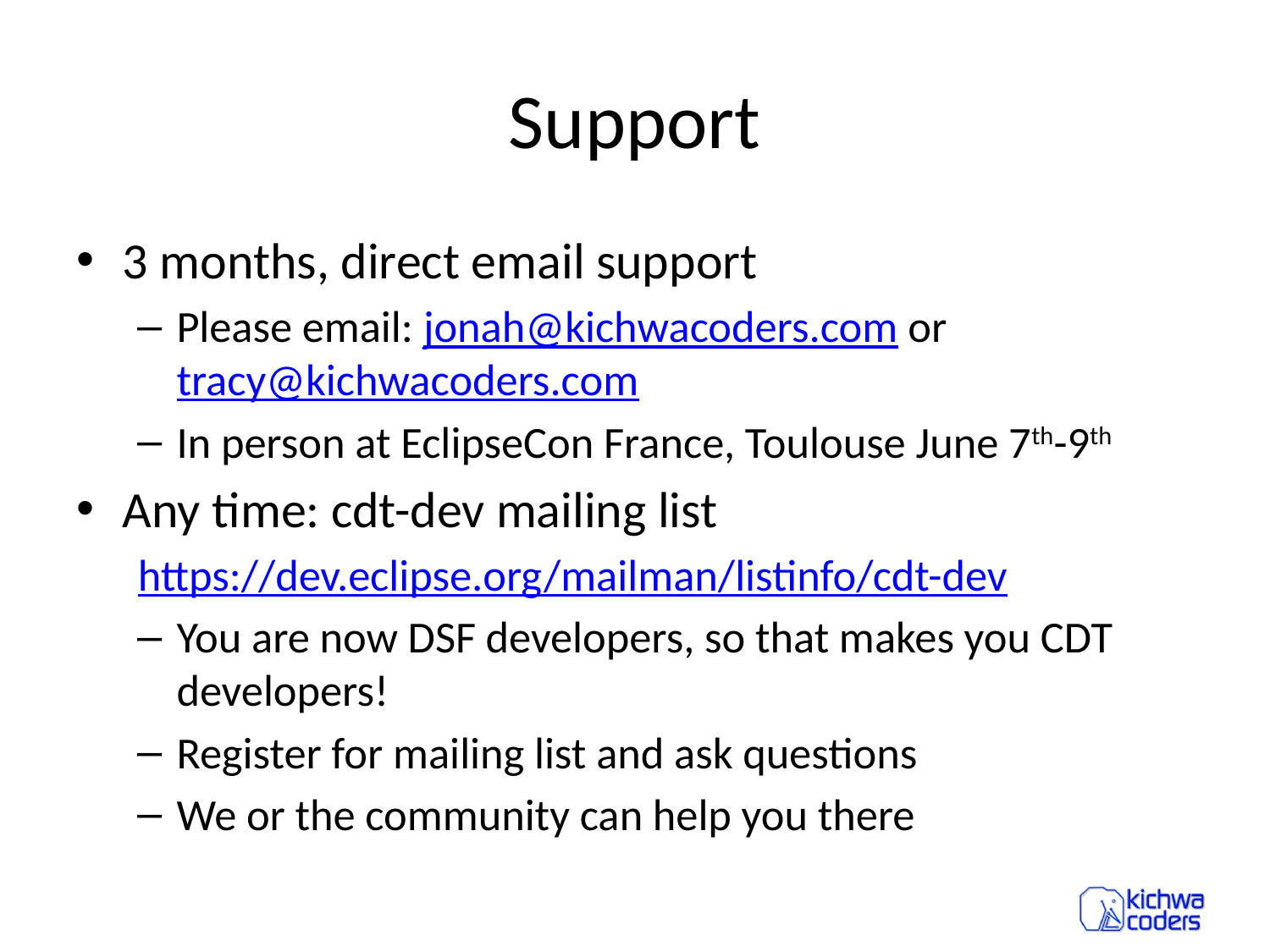

# Support
3 months, direct email support
Please email: jonah@kichwacoders.com or tracy@kichwacoders.com
In person at EclipseCon France, Toulouse June 7th-9th
Any time: cdt-dev mailing list
https://dev.eclipse.org/mailman/listinfo/cdt-dev
You are now DSF developers, so that makes you CDT developers!
Register for mailing list and ask questions
We or the community can help you there